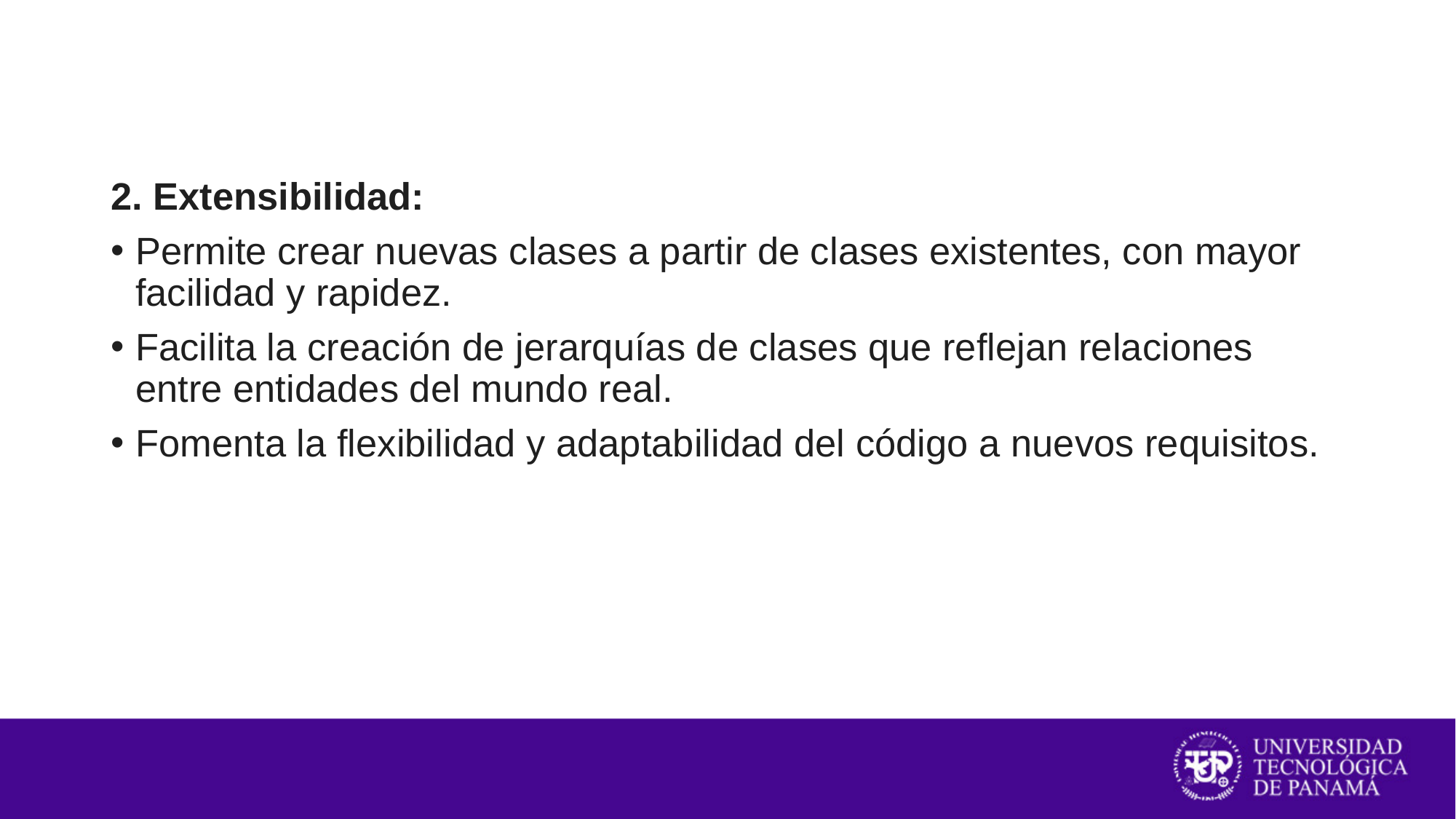

2. Extensibilidad:
Permite crear nuevas clases a partir de clases existentes, con mayor facilidad y rapidez.
Facilita la creación de jerarquías de clases que reflejan relaciones entre entidades del mundo real.
Fomenta la flexibilidad y adaptabilidad del código a nuevos requisitos.